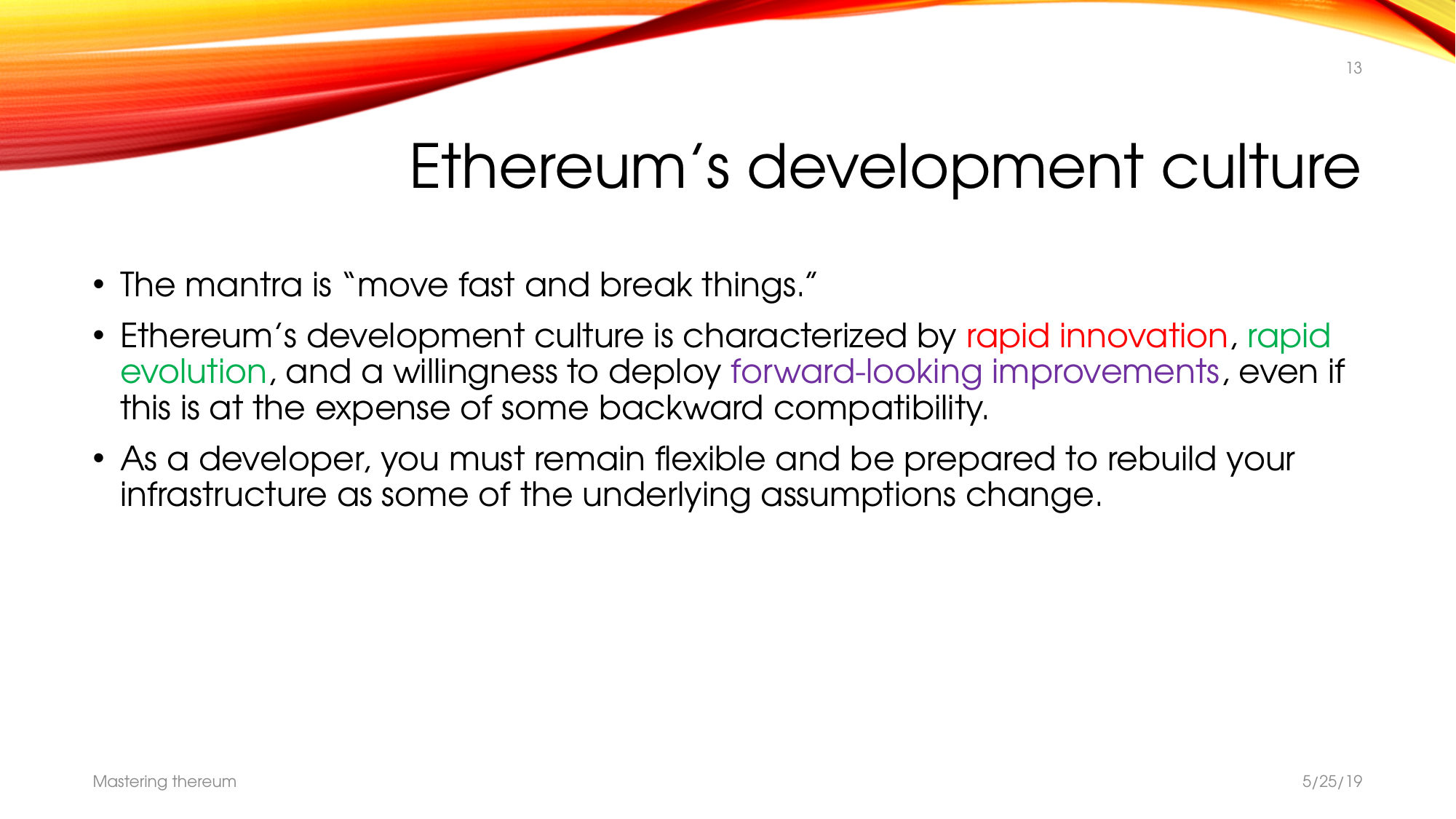

13
# Ethereum’s development culture
The mantra is “move fast and break things.”
Ethereum’s development culture is characterized by rapid innovation, rapid evolution, and a willingness to deploy forward-looking improvements, even if this is at the expense of some backward compatibility.
As a developer, you must remain flexible and be prepared to rebuild your infrastructure as some of the underlying assumptions change.

Mastering thereum
5/25/19